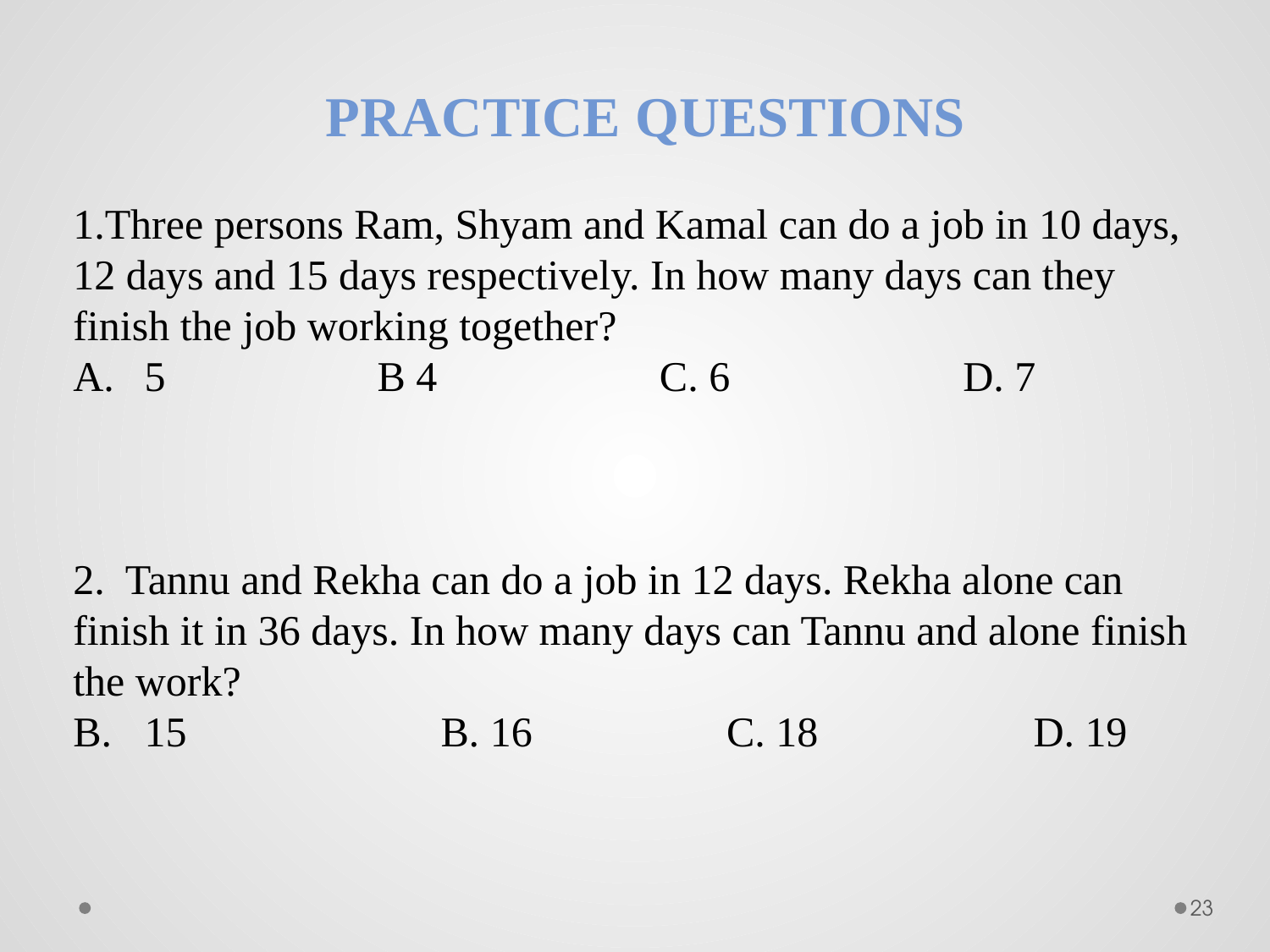

PRACTICE QUESTIONS
1.Three persons Ram, Shyam and Kamal can do a job in 10 days, 12 days and 15 days respectively. In how many days can they finish the job working together?
5                    B 4                     C. 6                      D. 7

2.  Tannu and Rekha can do a job in 12 days. Rekha alone can finish it in 36 days. In how many days can Tannu and alone finish the work?
15        	    B. 16	       C. 18           	D. 19

23